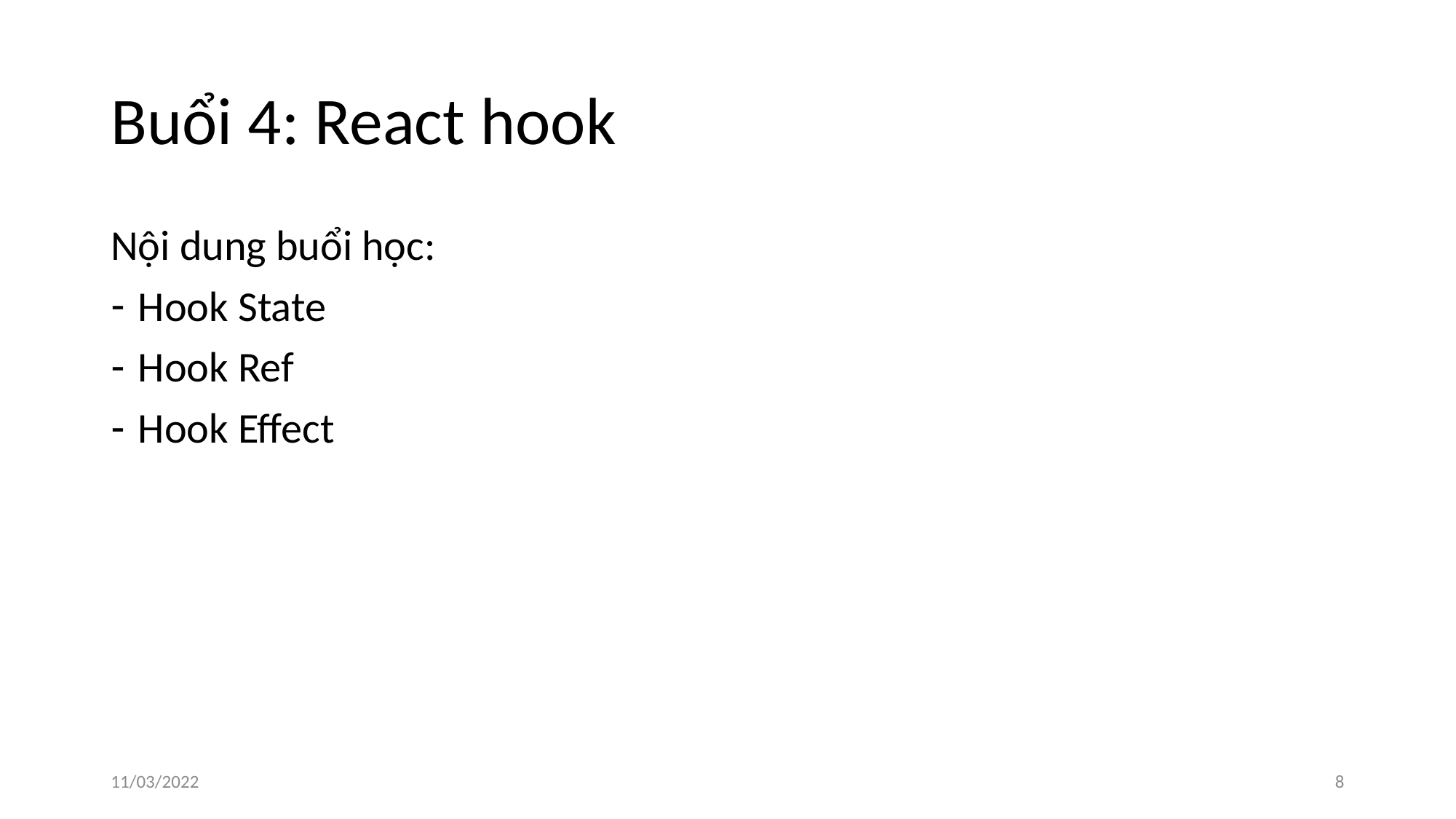

# Buổi 4: React hook
Nội dung buổi học:
Hook State
Hook Ref
Hook Effect

11/03/2022
8